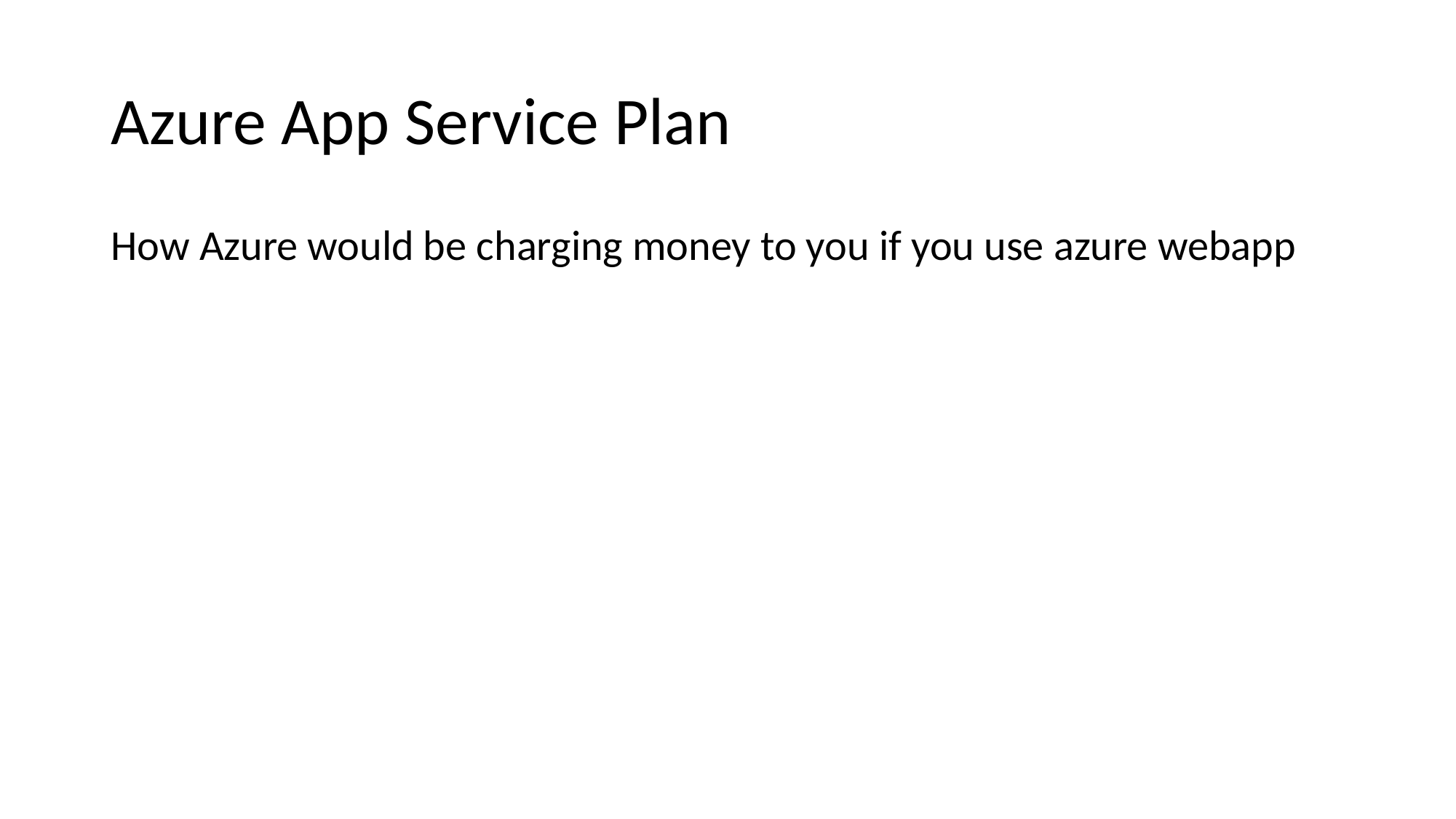

# Azure App Service Plan
How Azure would be charging money to you if you use azure webapp